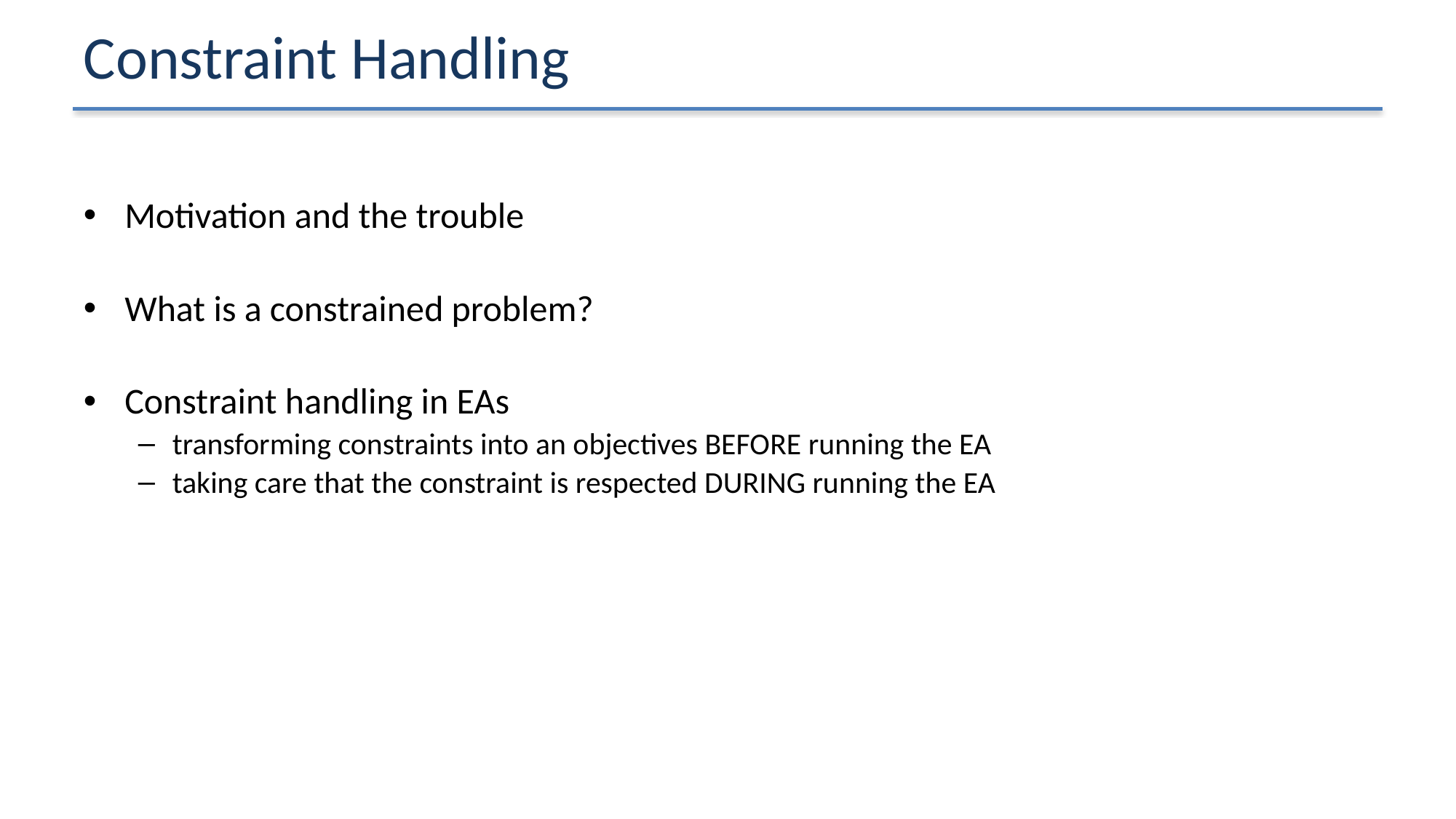

# Constraint Handling
Motivation and the trouble

What is a constrained problem?

Constraint handling in EAs
transforming constraints into an objectives BEFORE running the EA
taking care that the constraint is respected DURING running the EA